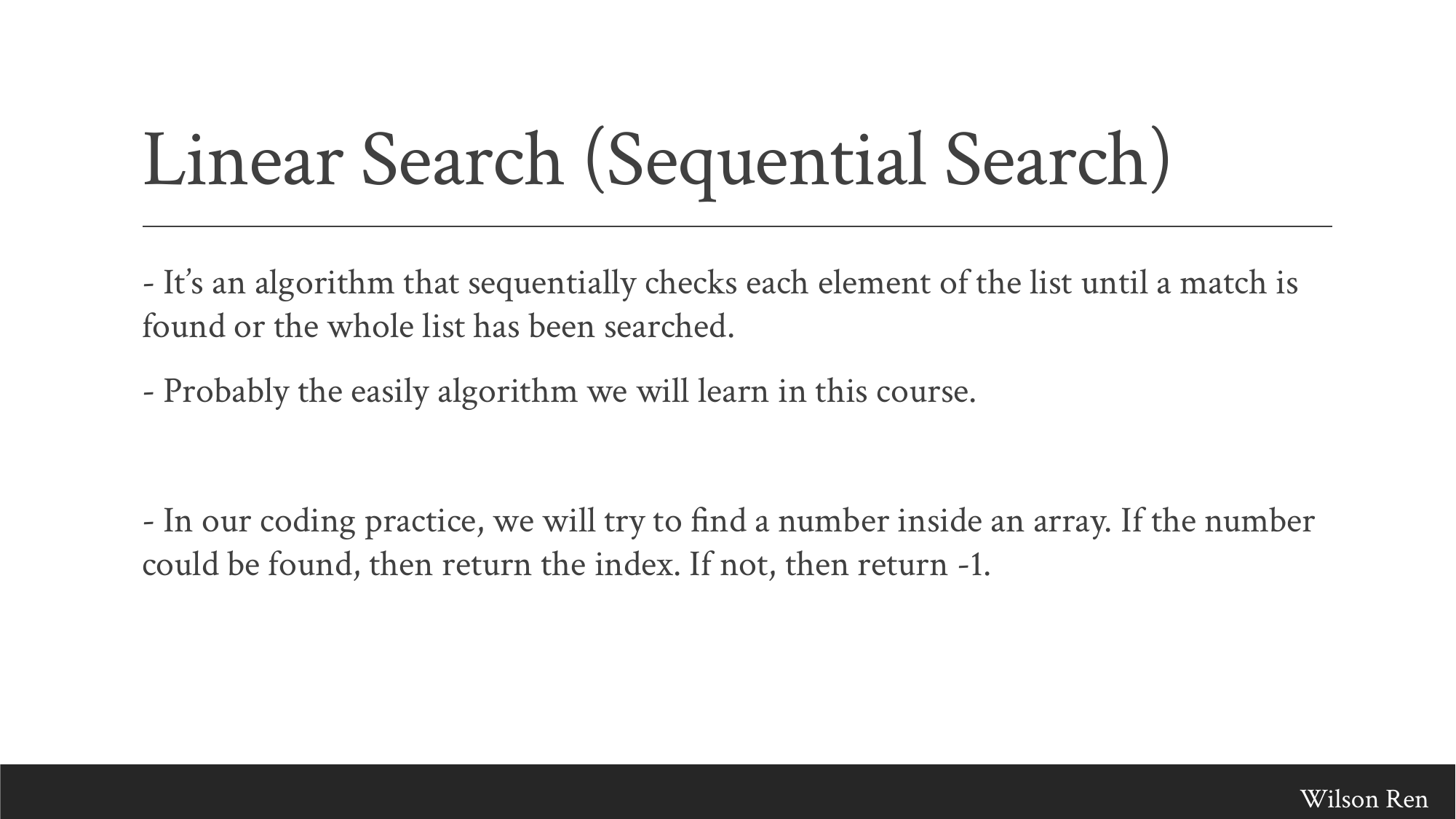

# Linear Search (Sequential Search)
- It’s an algorithm that sequentially checks each element of the list until a match is found or the whole list has been searched.
- Probably the easily algorithm we will learn in this course.

- In our coding practice, we will try to find a number inside an array. If the number could be found, then return the index. If not, then return -1.

Wilson Ren